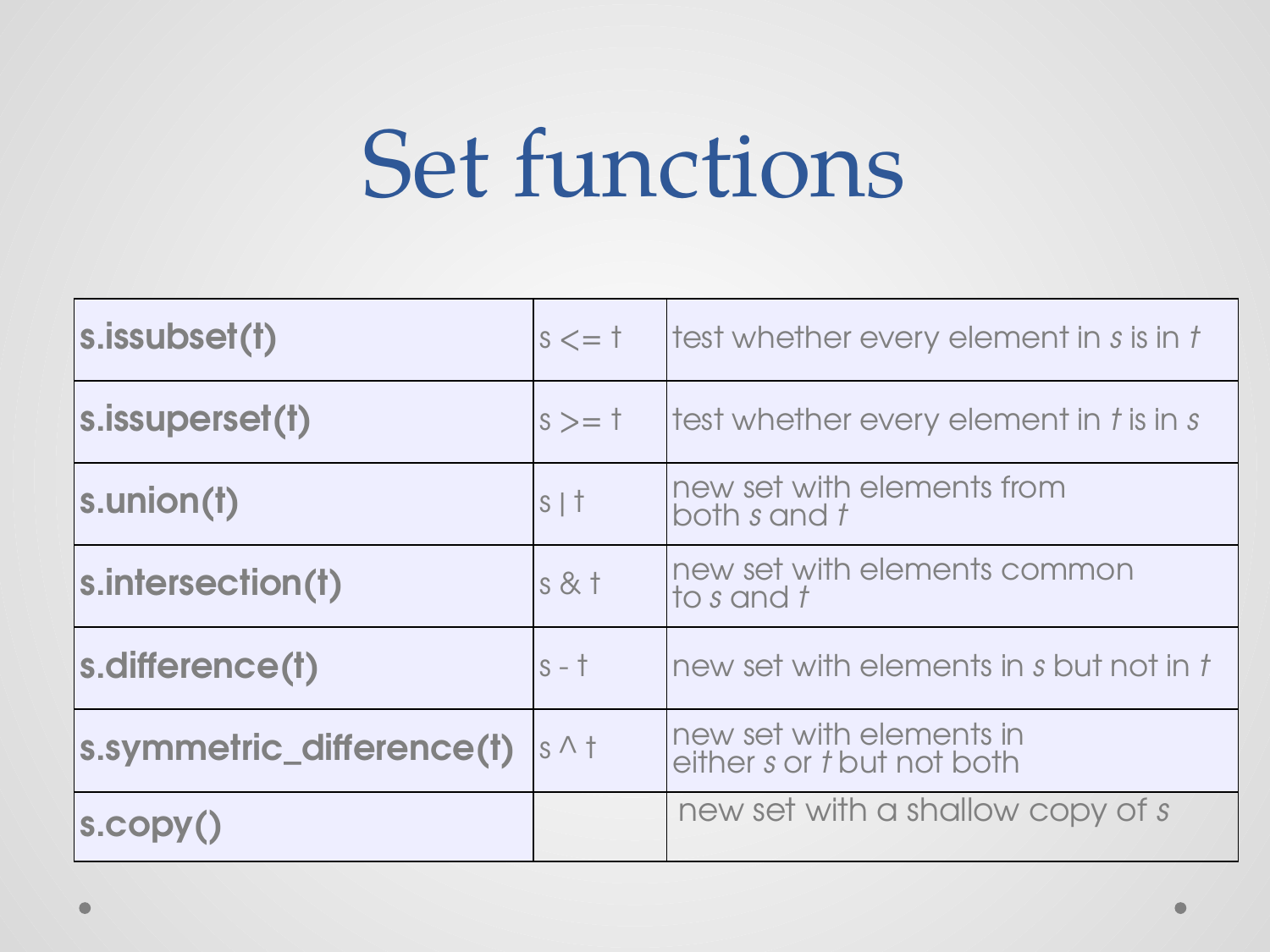

# Set functions
| s.issubset(t) | s <= t | test whether every element in s is in t |
| --- | --- | --- |
| s.issuperset(t) | s >= t | test whether every element in t is in s |
| s.union(t) | s | t | new set with elements from both s and t |
| s.intersection(t) | s & t | new set with elements common to s and t |
| s.difference(t) | s - t | new set with elements in s but not in t |
| s.symmetric\_difference(t) | s ^ t | new set with elements in either s or t but not both |
| s.copy() |  | new set with a shallow copy of s |